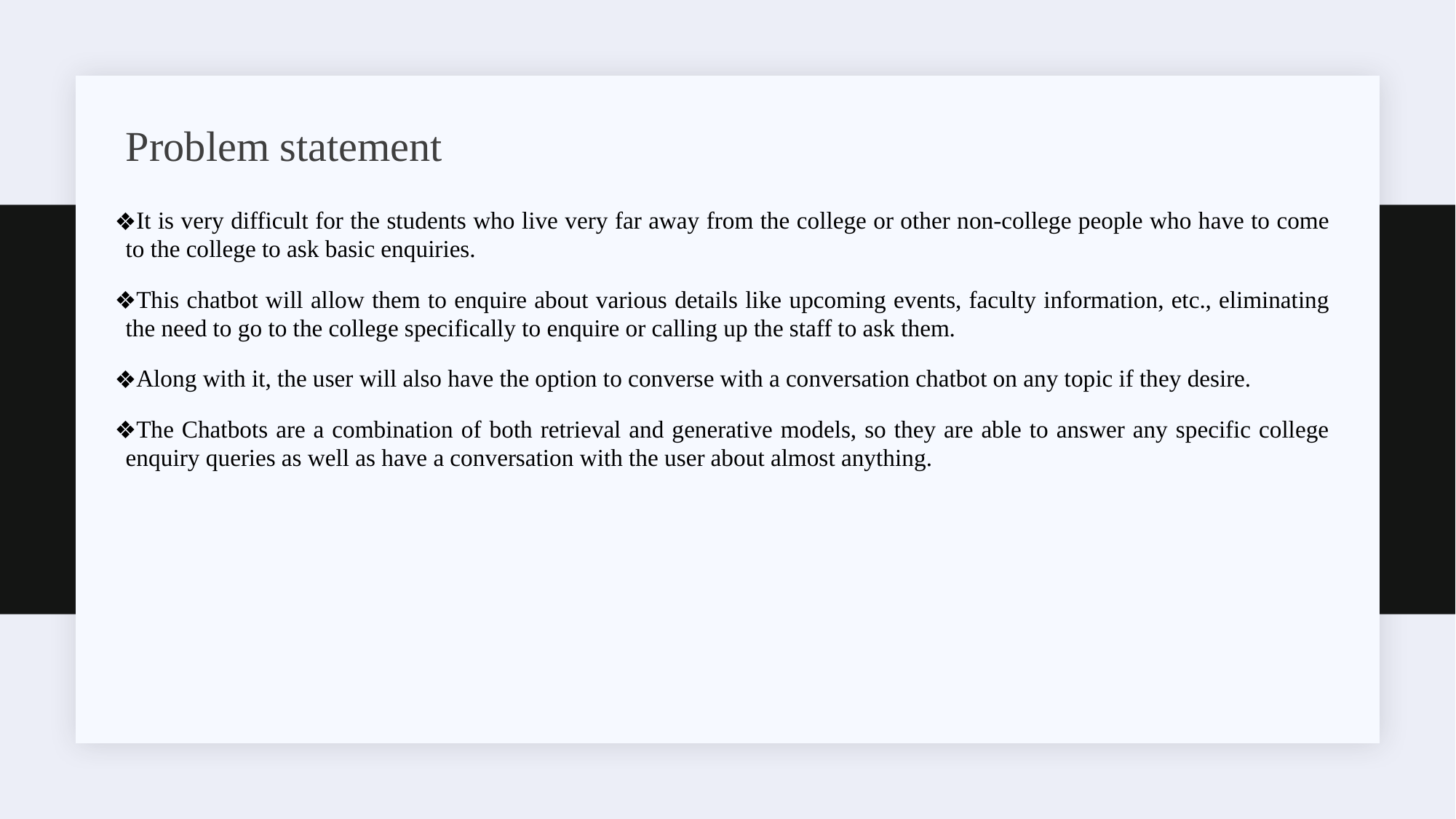

# Problem statement
It is very difficult for the students who live very far away from the college or other non-college people who have to come to the college to ask basic enquiries.
This chatbot will allow them to enquire about various details like upcoming events, faculty information, etc., eliminating the need to go to the college specifically to enquire or calling up the staff to ask them.
Along with it, the user will also have the option to converse with a conversation chatbot on any topic if they desire.
The Chatbots are a combination of both retrieval and generative models, so they are able to answer any specific college enquiry queries as well as have a conversation with the user about almost anything.